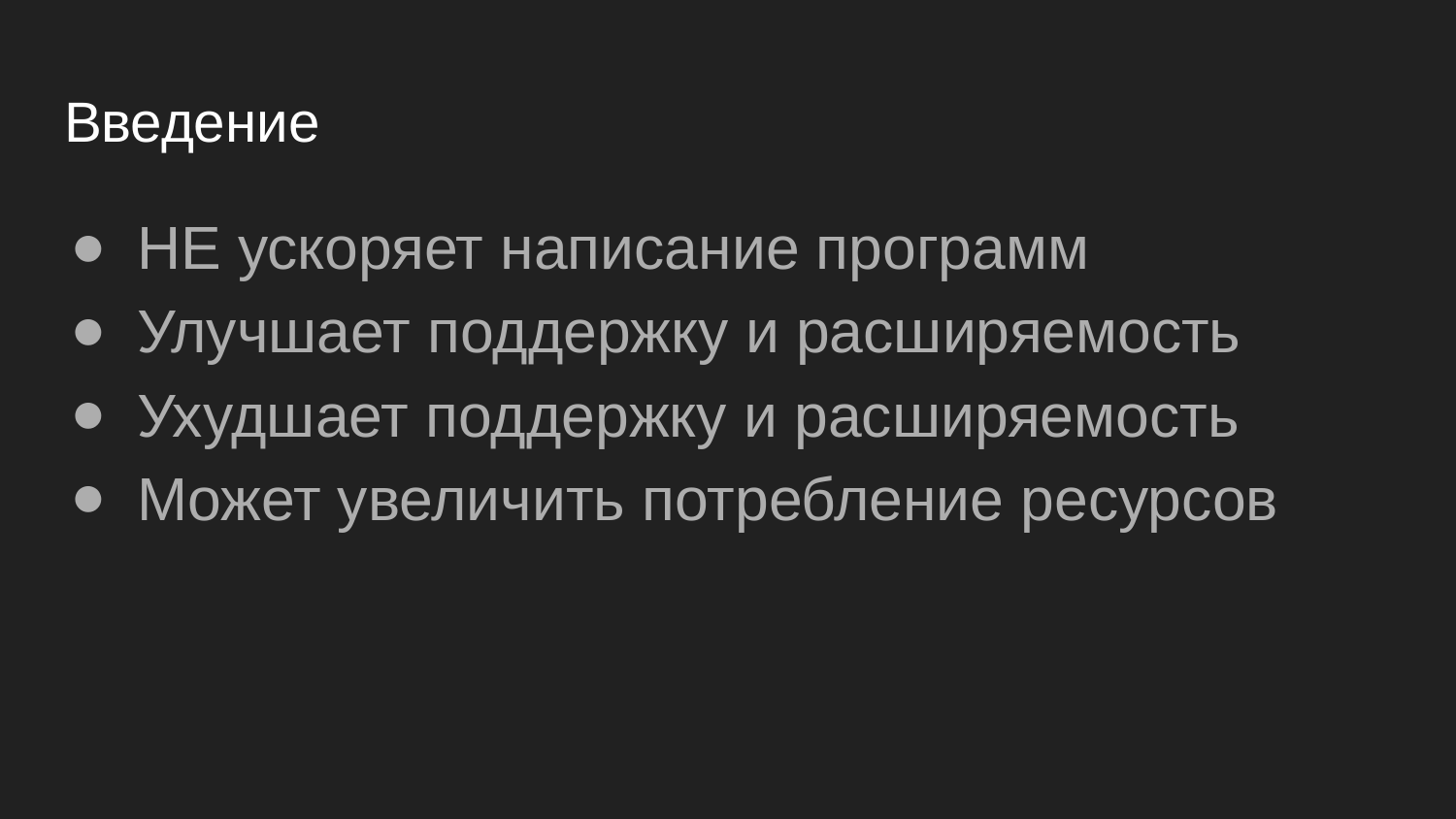

# Введение
НЕ ускоряет написание программ
Улучшает поддержку и расширяемость
Ухудшает поддержку и расширяемость
Может увеличить потребление ресурсов